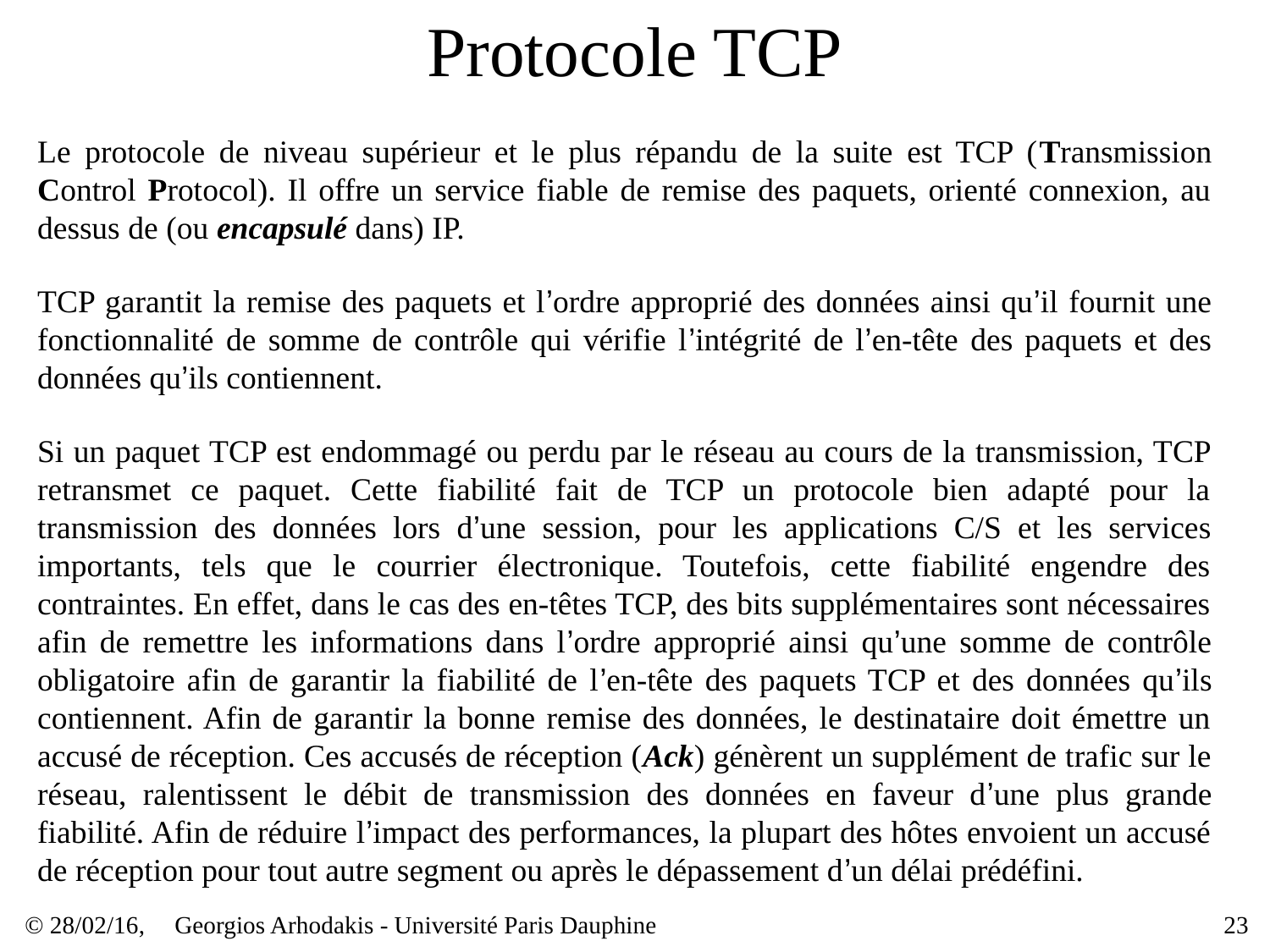

# Protocole TCP
Le protocole de niveau supérieur et le plus répandu de la suite est TCP (Transmission Control Protocol). Il offre un service fiable de remise des paquets, orienté connexion, au dessus de (ou encapsulé dans) IP.
TCP garantit la remise des paquets et l’ordre approprié des données ainsi qu’il fournit une fonctionnalité de somme de contrôle qui vérifie l’intégrité de l’en-tête des paquets et des données qu’ils contiennent.
Si un paquet TCP est endommagé ou perdu par le réseau au cours de la transmission, TCP retransmet ce paquet. Cette fiabilité fait de TCP un protocole bien adapté pour la transmission des données lors d’une session, pour les applications C/S et les services importants, tels que le courrier électronique. Toutefois, cette fiabilité engendre des contraintes. En effet, dans le cas des en-têtes TCP, des bits supplémentaires sont nécessaires afin de remettre les informations dans l’ordre approprié ainsi qu’une somme de contrôle obligatoire afin de garantir la fiabilité de l’en-tête des paquets TCP et des données qu’ils contiennent. Afin de garantir la bonne remise des données, le destinataire doit émettre un accusé de réception. Ces accusés de réception (Ack) génèrent un supplément de trafic sur le réseau, ralentissent le débit de transmission des données en faveur d’une plus grande fiabilité. Afin de réduire l’impact des performances, la plupart des hôtes envoient un accusé de réception pour tout autre segment ou après le dépassement d’un délai prédéfini.
© 28/02/16,
Georgios Arhodakis - Université Paris Dauphine
23